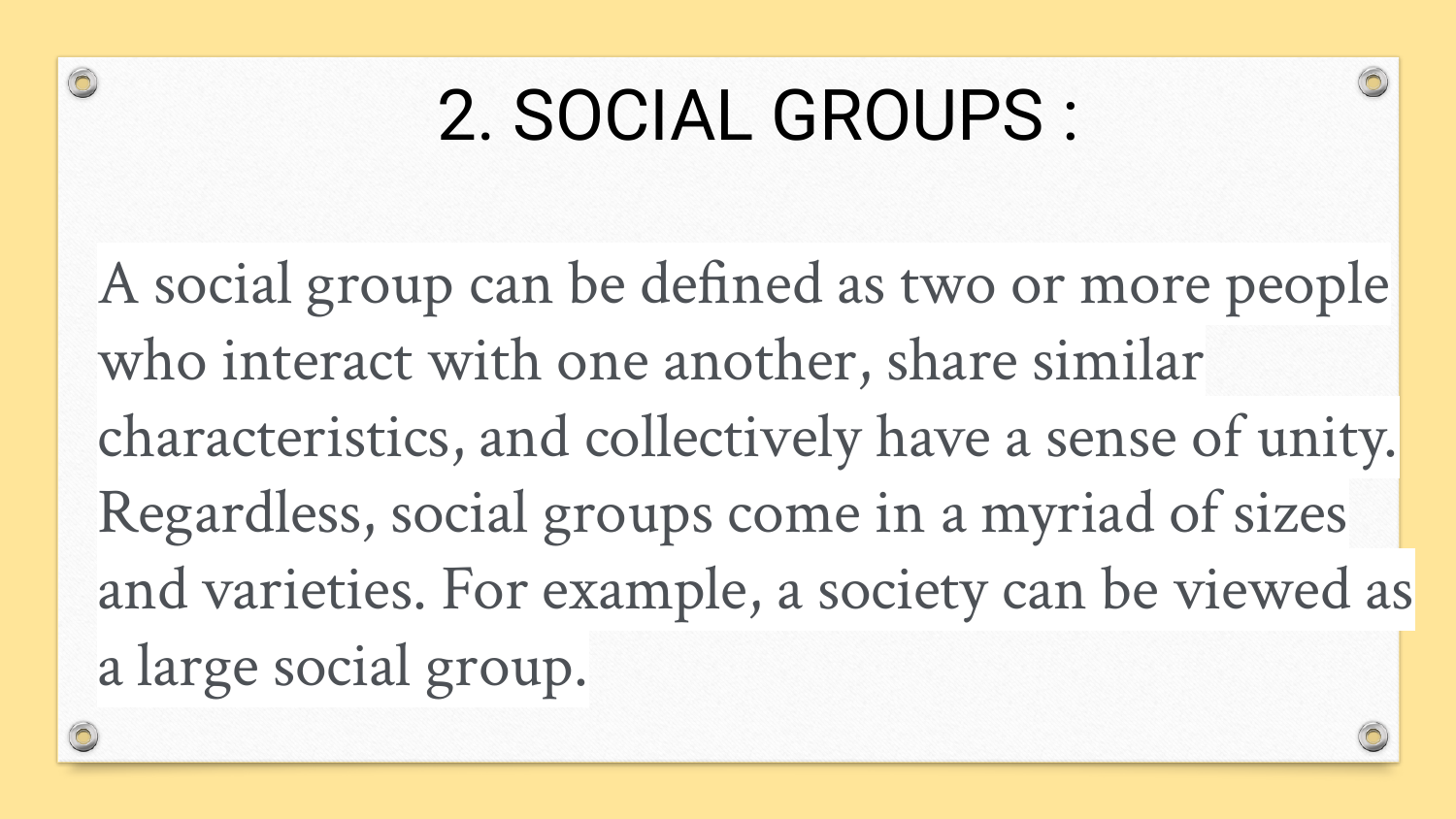

2. SOCIAL GROUPS :

A social group can be defined as two or more people who interact with one another, share similar characteristics, and collectively have a sense of unity. Regardless, social groups come in a myriad of sizes and varieties. For example, a society can be viewed as a large social group.